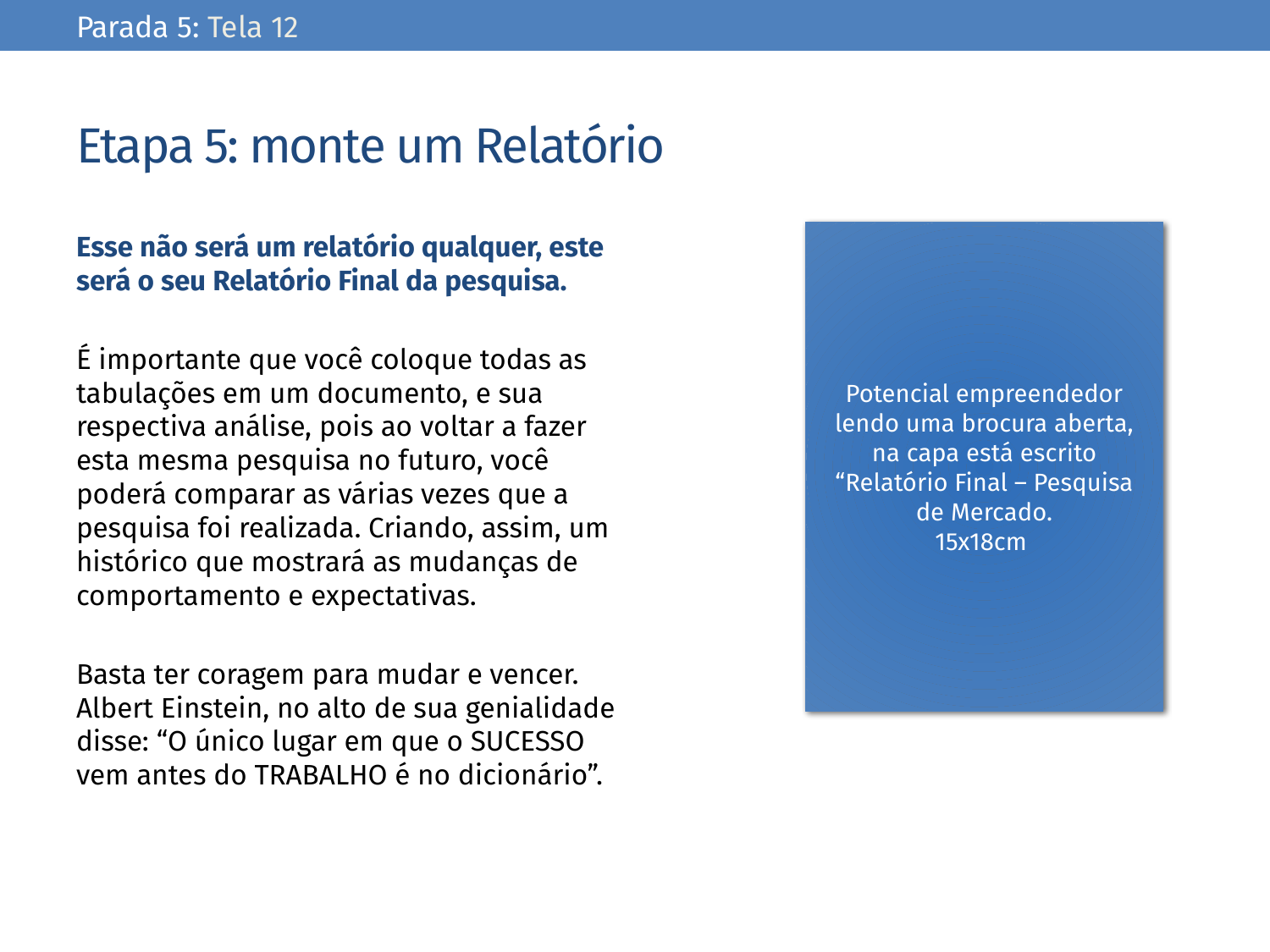

Parada 5: Tela 12

# Etapa 5: monte um Relatório
Esse não será um relatório qualquer, este será o seu Relatório Final da pesquisa.

É importante que você coloque todas as tabulações em um documento, e sua respectiva análise, pois ao voltar a fazer esta mesma pesquisa no futuro, você poderá comparar as várias vezes que a pesquisa foi realizada. Criando, assim, um histórico que mostrará as mudanças de comportamento e expectativas.

Basta ter coragem para mudar e vencer. Albert Einstein, no alto de sua genialidade disse: “O único lugar em que o SUCESSO vem antes do TRABALHO é no dicionário”.

Potencial empreendedor lendo uma brocura aberta, na capa está escrito “Relatório Final – Pesquisa de Mercado.
15x18cm